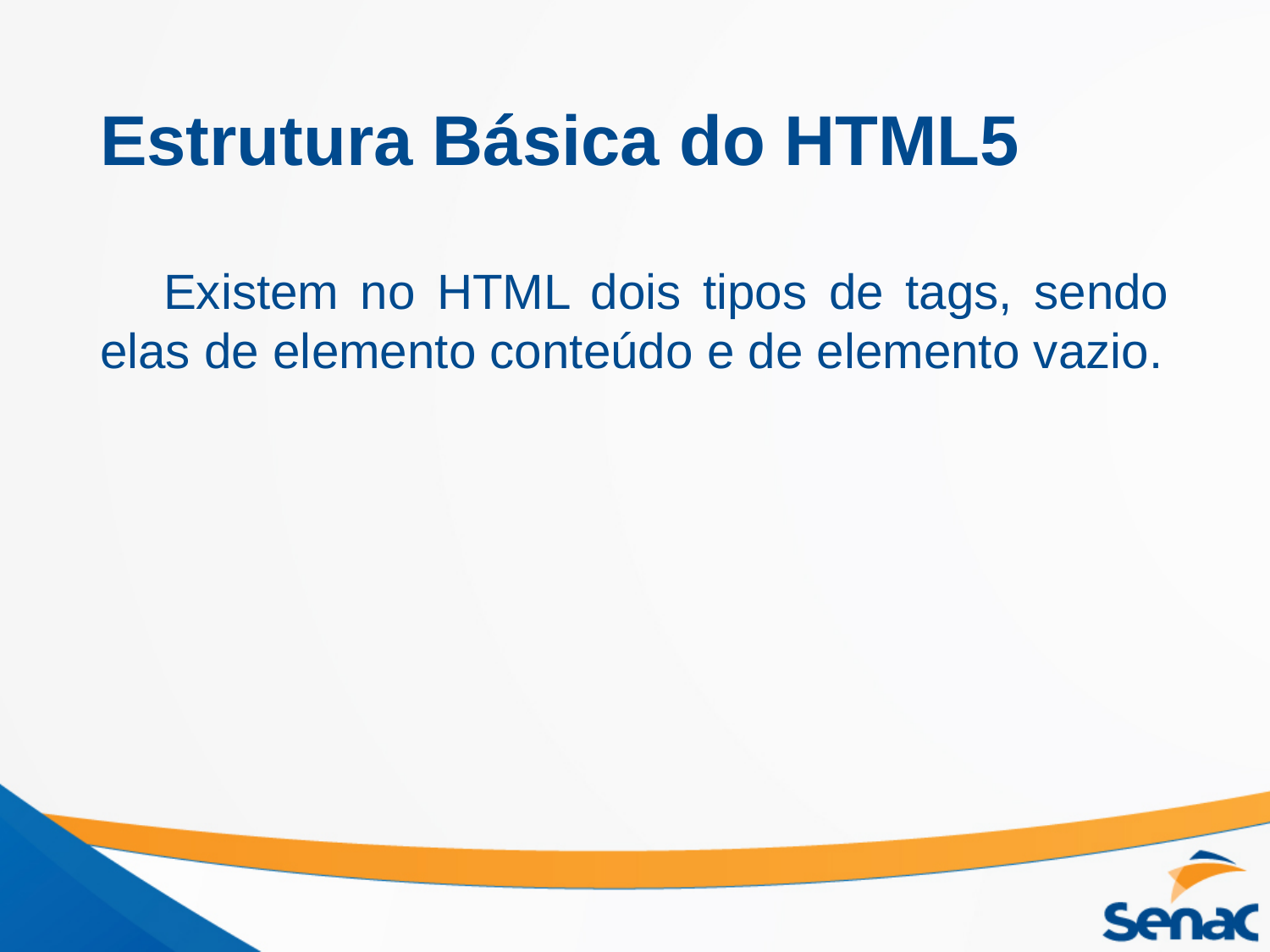

# Estrutura Básica do HTML5
Existem no HTML dois tipos de tags, sendo elas de elemento conteúdo e de elemento vazio.